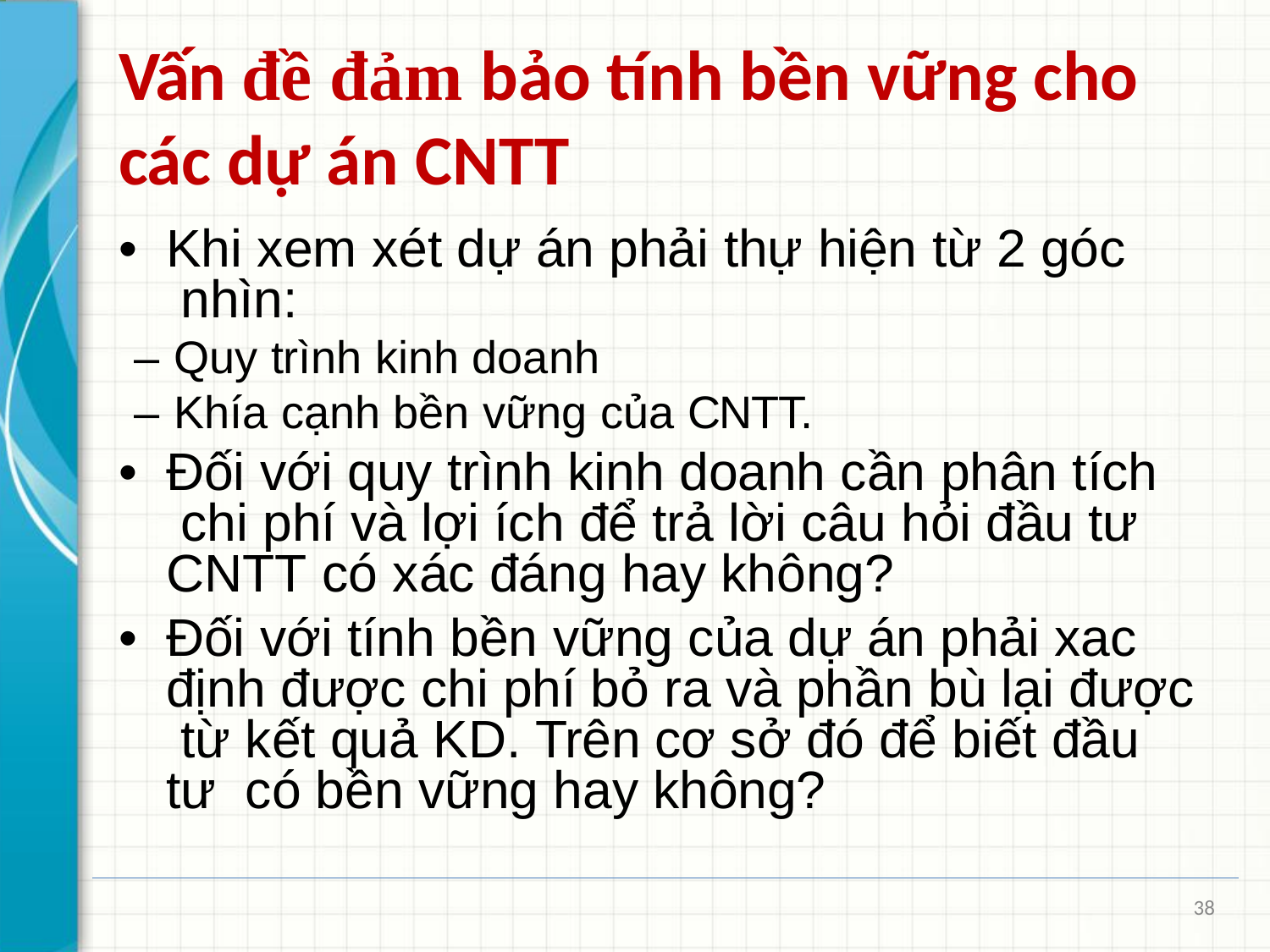

# Vấn đề đảm bảo tính bền vững cho  các dự án CNTT
•	Khi xem xét dự án phải thự hiện từ 2 góc  nhìn:
– Quy trình kinh doanh
– Khía cạnh bền vững của CNTT.
•	Đối với quy trình kinh doanh cần phân tích  chi phí và lợi ích để trả lời câu hỏi đầu tư  CNTT có xác đáng hay không?
•	Đối với tính bền vững của dự án phải xac  định được chi phí bỏ ra và phần bù lại được  từ kết quả KD. Trên cơ sở đó để biết đầu tư  có bền vững hay không?

38